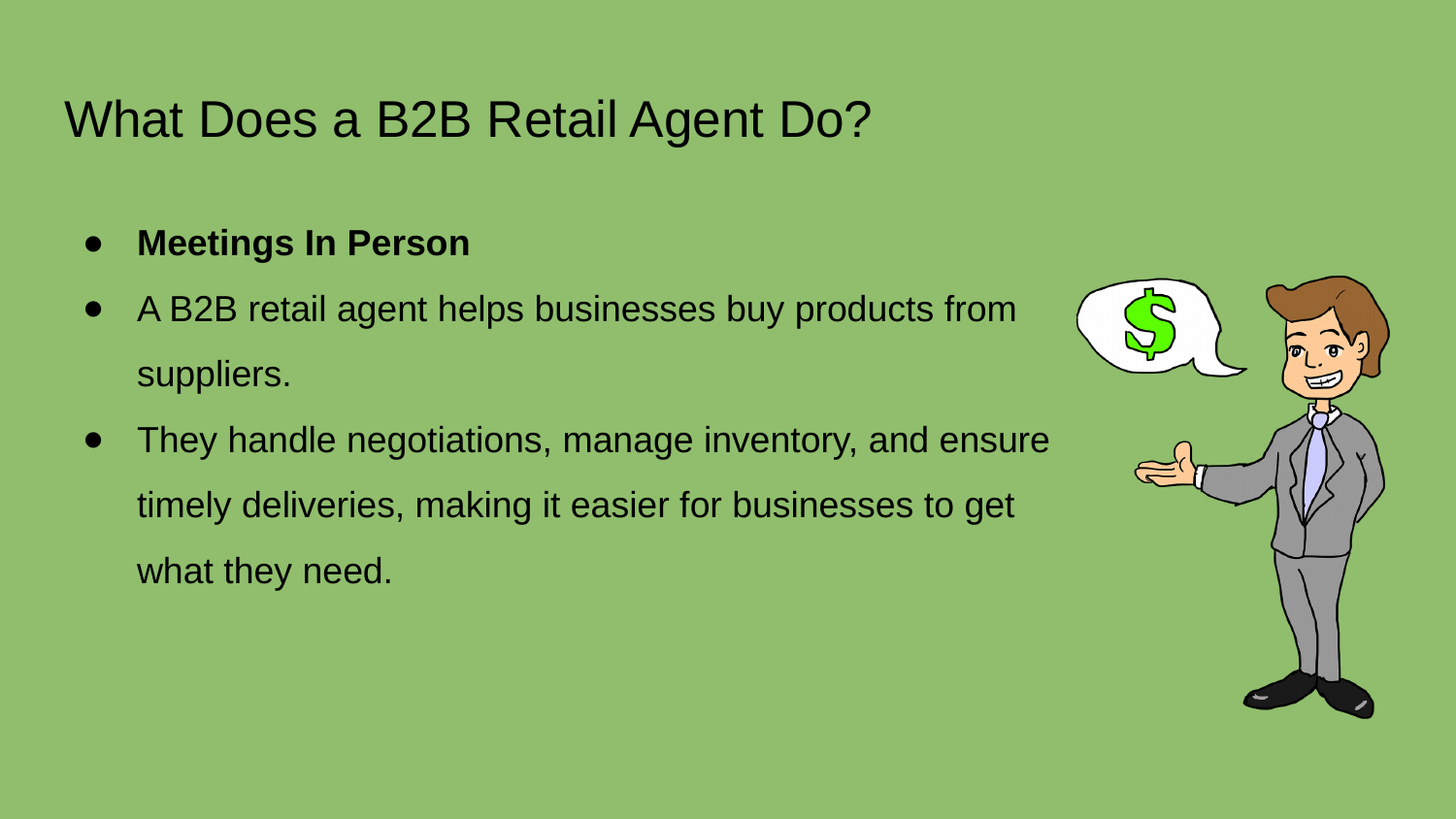

# What Does a B2B Retail Agent Do?
Meetings In Person
A B2B retail agent helps businesses buy products from suppliers.
They handle negotiations, manage inventory, and ensure timely deliveries, making it easier for businesses to get what they need.